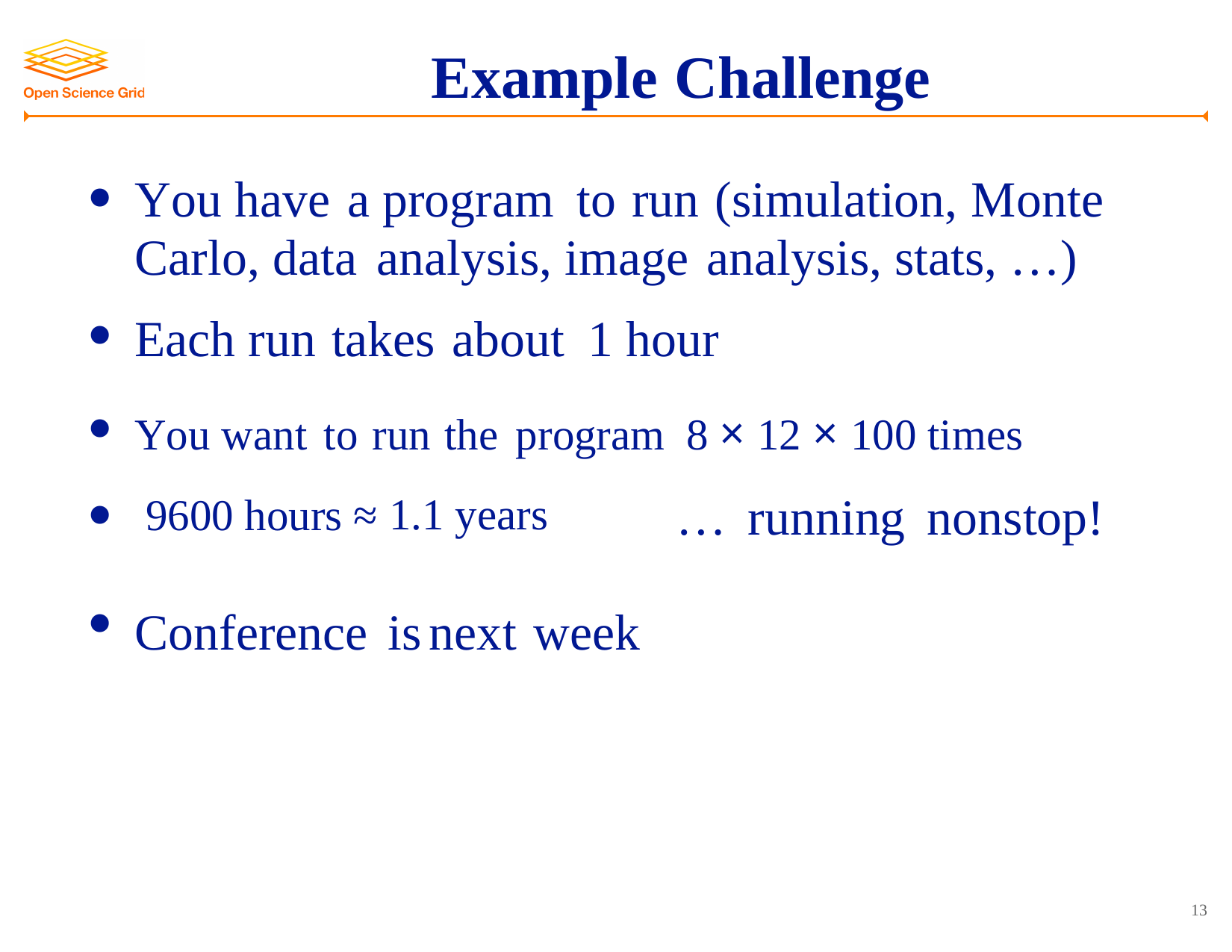

Example Challenge

•
•
•
•
•
You have a program to run (simulation, Monte
Carlo, data analysis, image analysis, stats, …)
Each run takes about 1 hour
You want to run the program 8 × 12 × 100 times

9600 hours ≈ 1.1 years
…
running
nonstop!
Conference is
next week
13